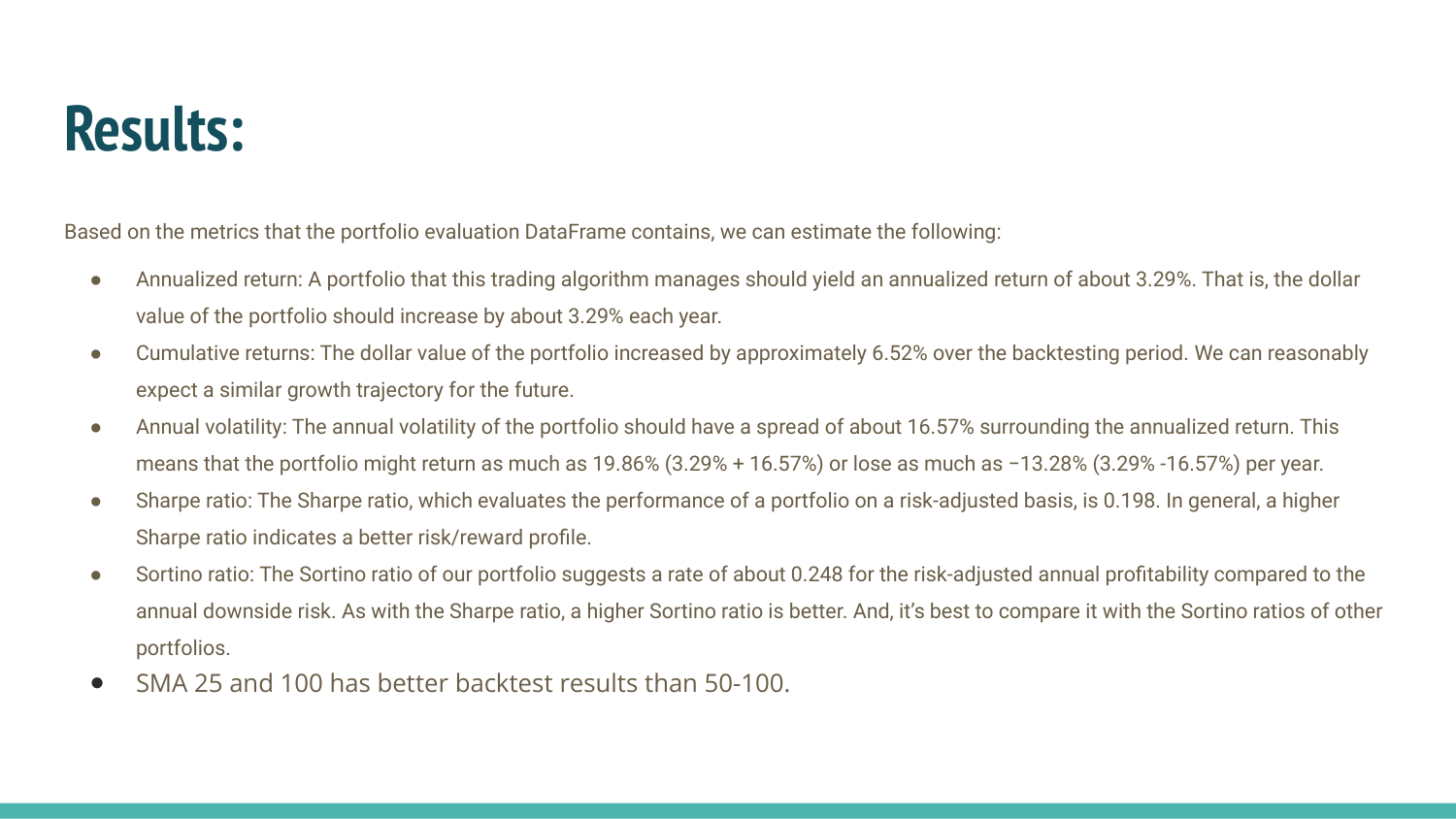

# Results:
Based on the metrics that the portfolio evaluation DataFrame contains, we can estimate the following:
Annualized return: A portfolio that this trading algorithm manages should yield an annualized return of about 3.29%. That is, the dollar value of the portfolio should increase by about 3.29% each year.
Cumulative returns: The dollar value of the portfolio increased by approximately 6.52% over the backtesting period. We can reasonably expect a similar growth trajectory for the future.
Annual volatility: The annual volatility of the portfolio should have a spread of about 16.57% surrounding the annualized return. This means that the portfolio might return as much as 19.86% (3.29% + 16.57%) or lose as much as −13.28% (3.29% -16.57%) per year.
Sharpe ratio: The Sharpe ratio, which evaluates the performance of a portfolio on a risk-adjusted basis, is 0.198. In general, a higher Sharpe ratio indicates a better risk/reward profile.
Sortino ratio: The Sortino ratio of our portfolio suggests a rate of about 0.248 for the risk-adjusted annual profitability compared to the annual downside risk. As with the Sharpe ratio, a higher Sortino ratio is better. And, it’s best to compare it with the Sortino ratios of other portfolios.
SMA 25 and 100 has better backtest results than 50-100.